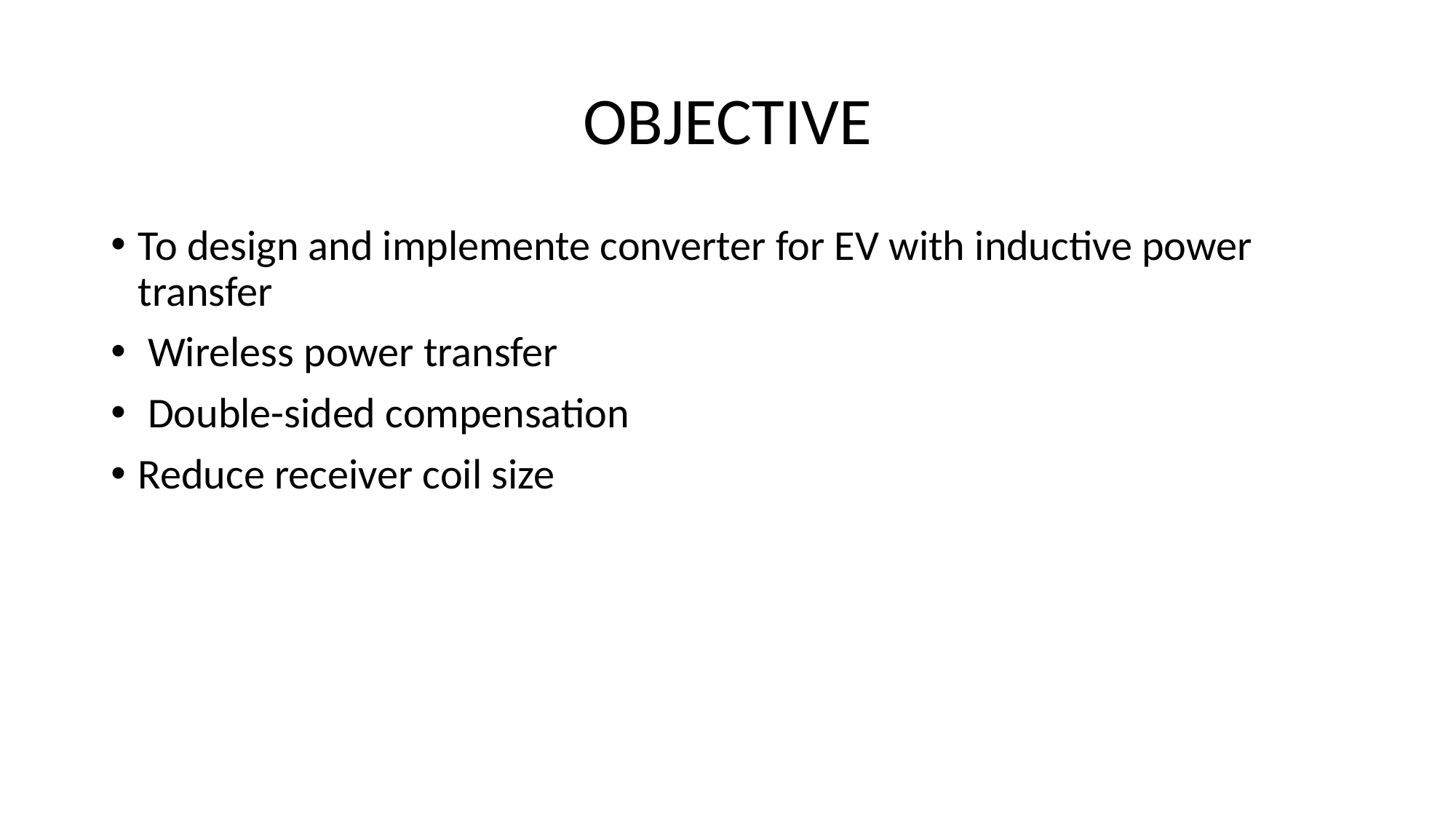

# OBJECTIVE
To design and implemente converter for EV with inductive power transfer
 Wireless power transfer
 Double-sided compensation
Reduce receiver coil size